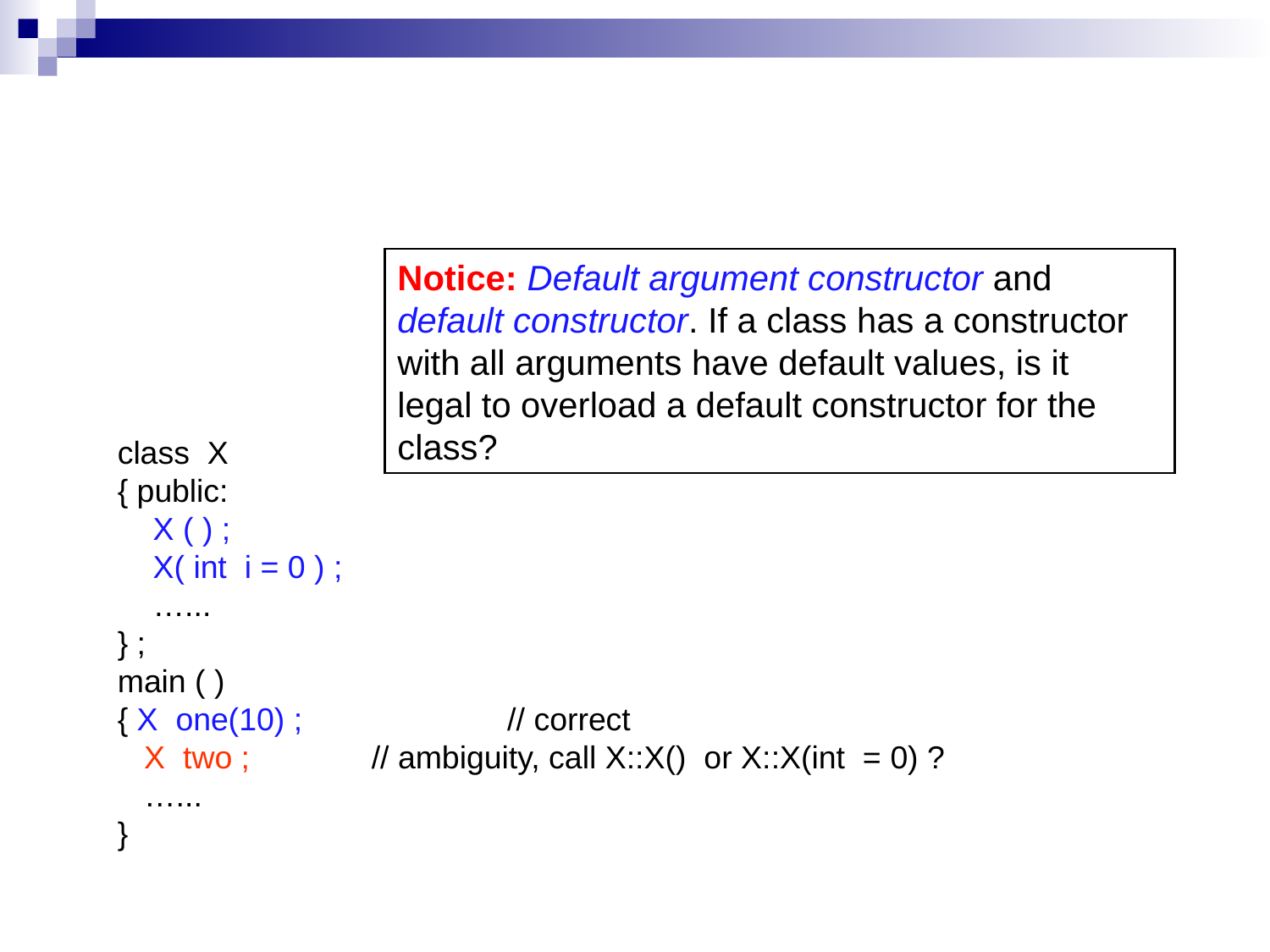

#
Notice: Default argument constructor and
default constructor. If a class has a constructor
with all arguments have default values, is it
legal to overload a default constructor for the
class?
class  X
{ public:
    X ( ) ;
    X( int  i = 0 ) ;
    …...
} ;
main ( )
{ X  one(10) ;		 // correct
   X  two ;	// ambiguity, call X::X()  or X::X(int  = 0) ?
   …...
}